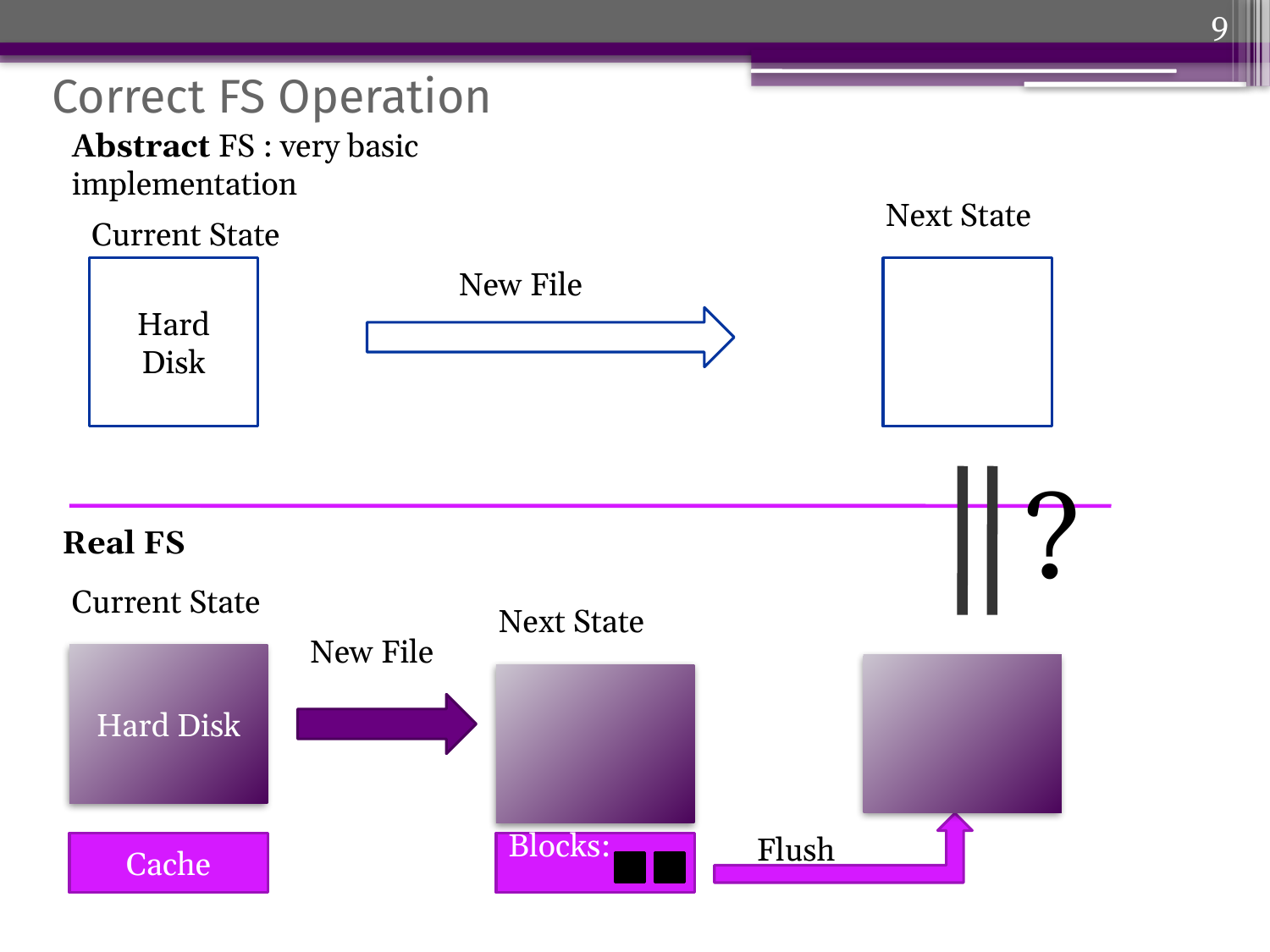

9
# Correct FS Operation
Abstract FS : very basic implementation
Next State
Current State
Hard Disk
New File

?
Real FS
Current State
Next State
New File
Hard Disk

Flush
Cache
Blocks: